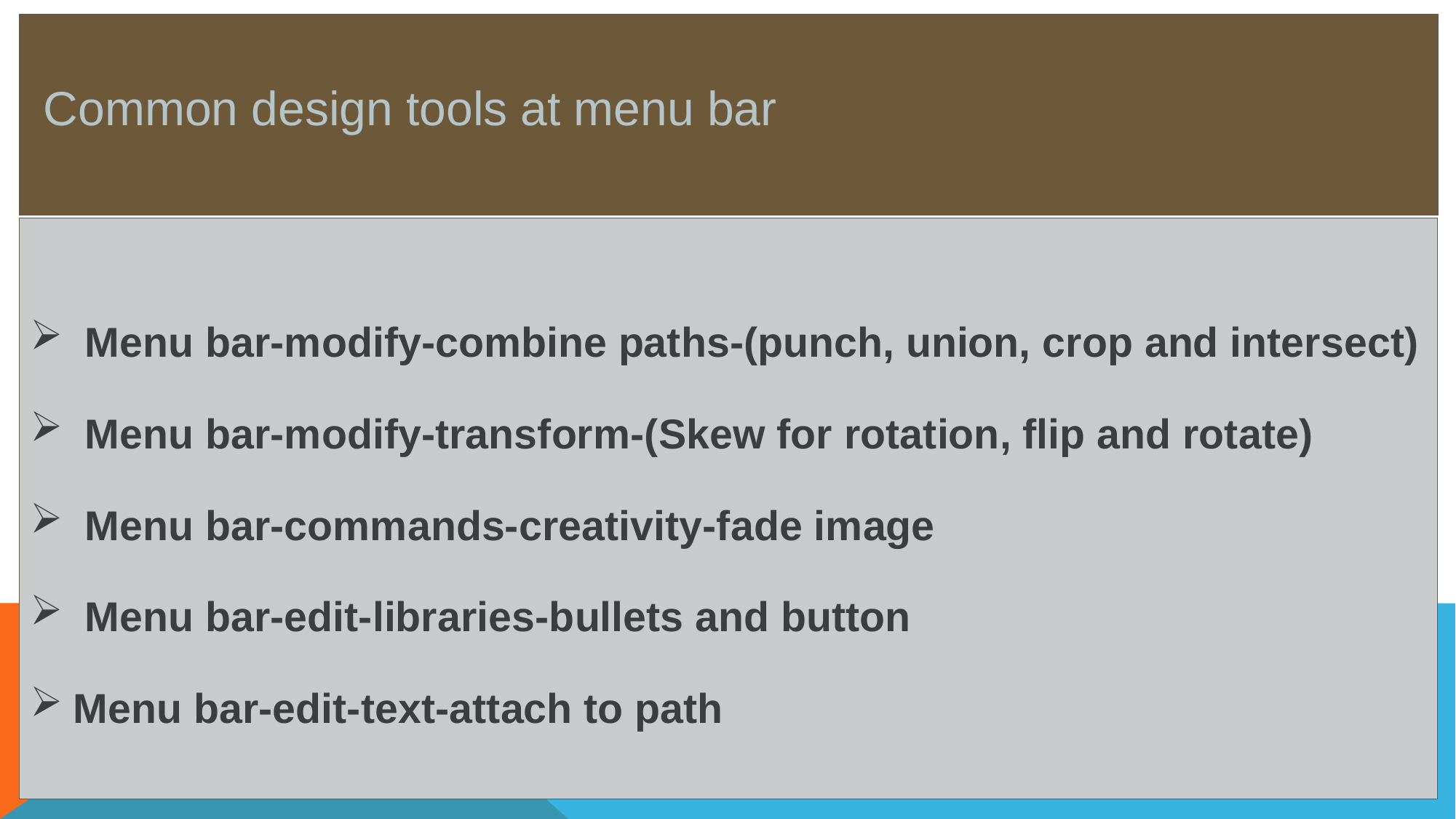

# Common design tools at menu bar

  Menu bar-modify-combine paths-(punch, union, crop and intersect)
  Menu bar-modify-transform-(Skew for rotation, flip and rotate)
  Menu bar-commands-creativity-fade image
  Menu bar-edit-libraries-bullets and button
 Menu bar-edit-text-attach to path